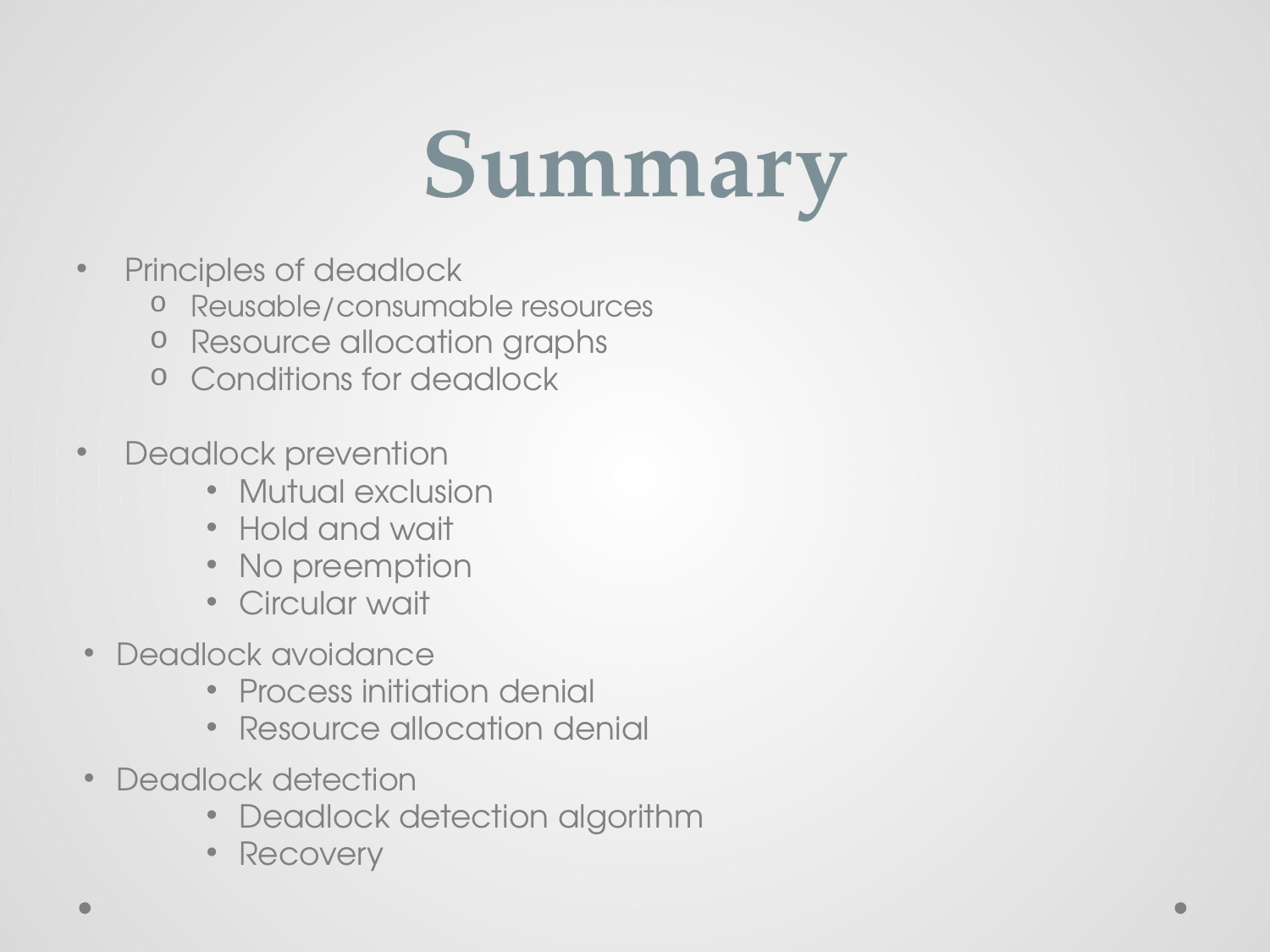

# Summary
Principles of deadlock
Reusable/consumable resources
Resource allocation graphs
Conditions for deadlock

Deadlock prevention
Mutual exclusion
Hold and wait
No preemption
Circular wait
Deadlock avoidance
Process initiation denial
Resource allocation denial
Deadlock detection
Deadlock detection algorithm
Recovery